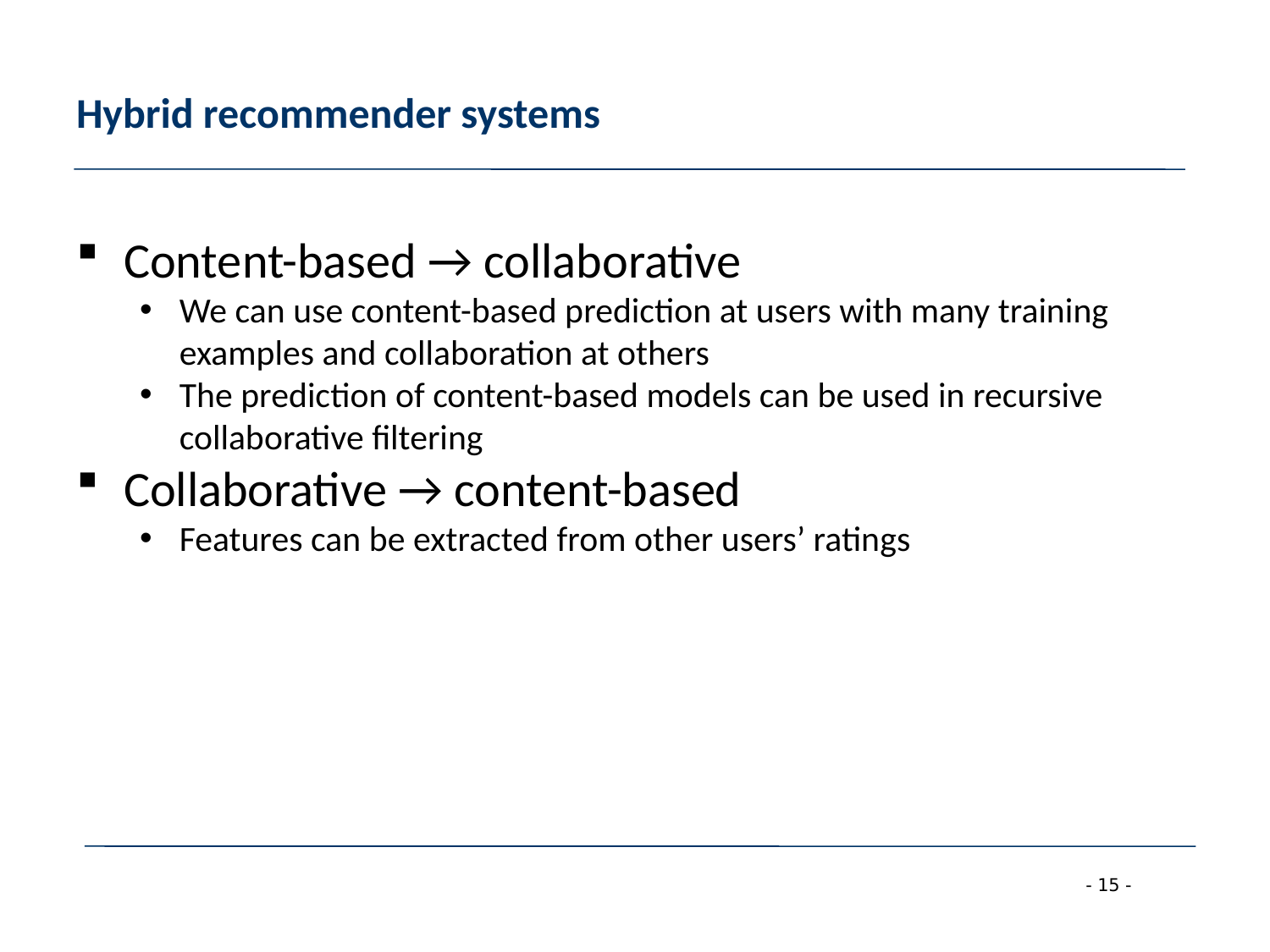

# Hybrid recommender systems
Content-based → collaborative
We can use content-based prediction at users with many training examples and collaboration at others
The prediction of content-based models can be used in recursive collaborative filtering
Collaborative → content-based
Features can be extracted from other users’ ratings